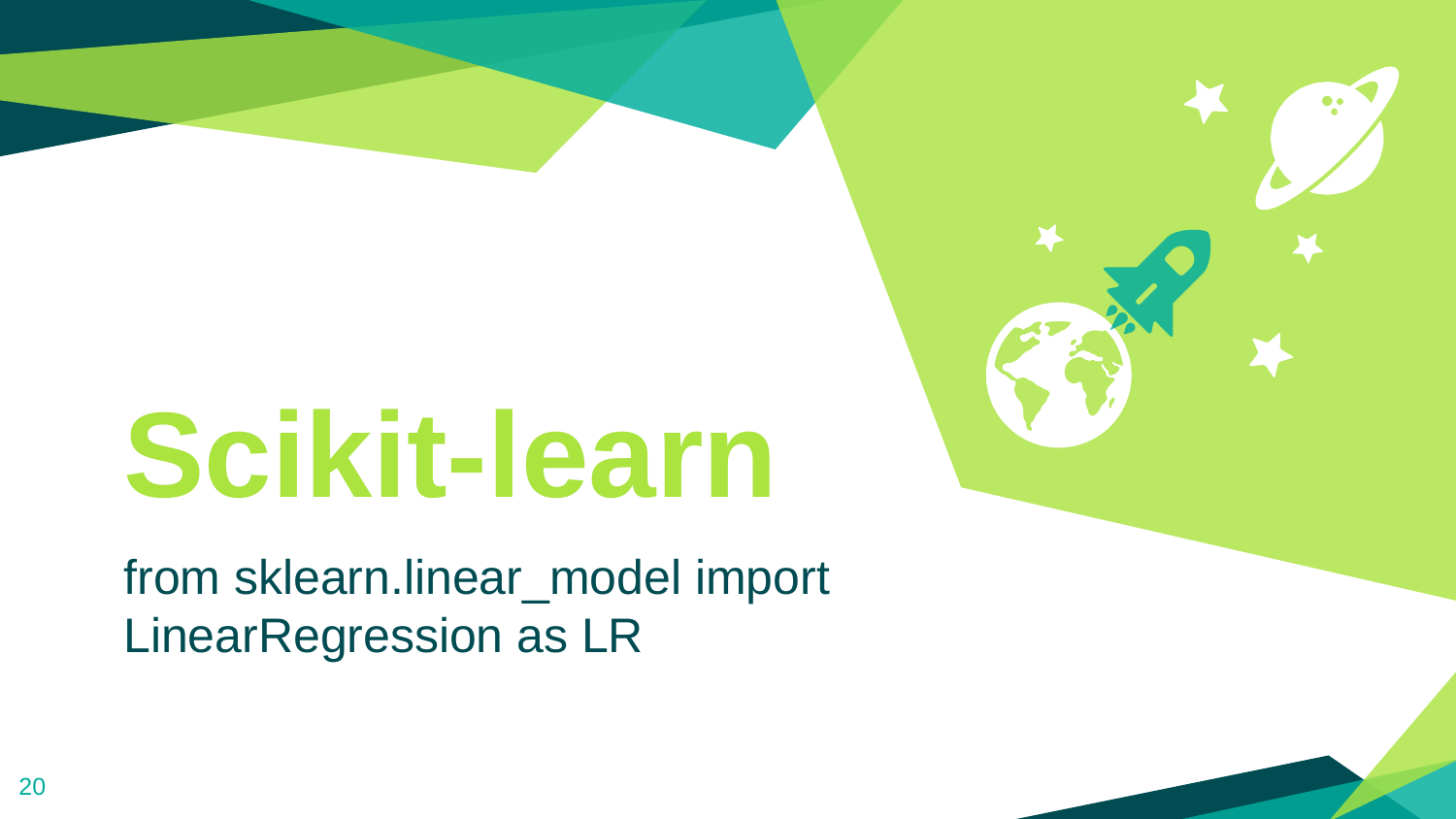

Scikit-learn
from sklearn.linear_model import LinearRegression as LR
20